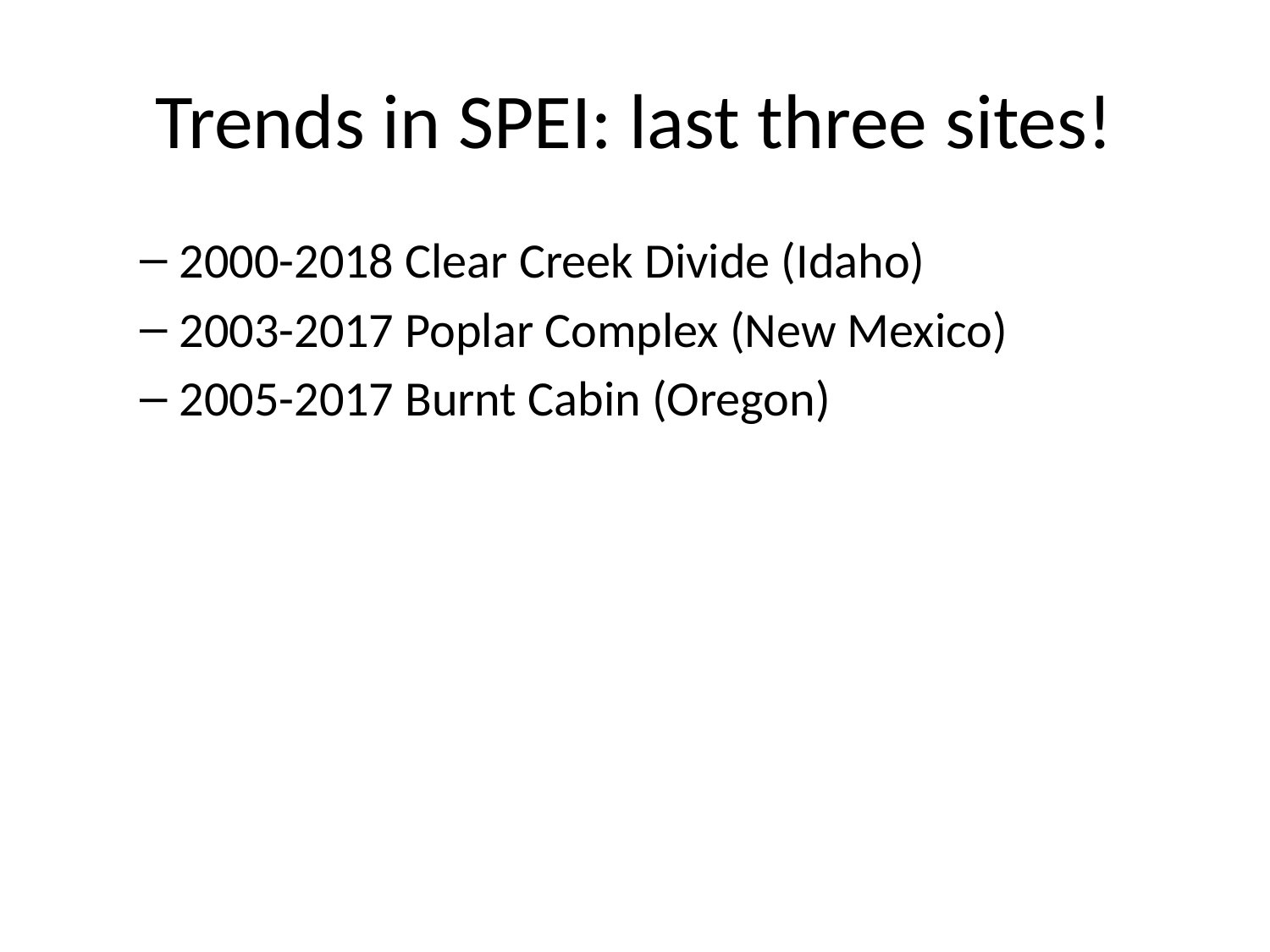

# Trends in SPEI: last three sites!
2000-2018 Clear Creek Divide (Idaho)
2003-2017 Poplar Complex (New Mexico)
2005-2017 Burnt Cabin (Oregon)